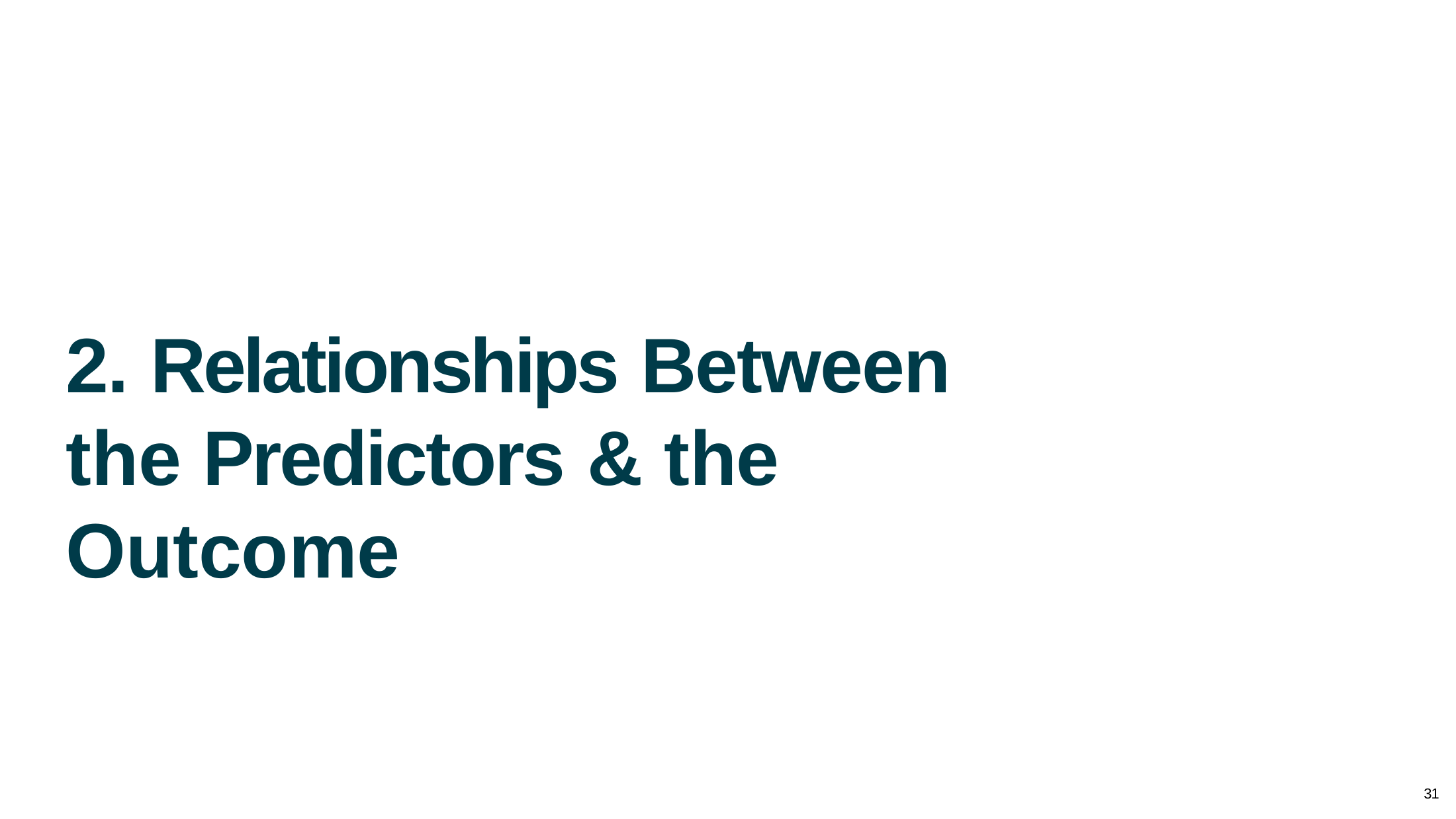

# 2. Relationships Between the Predictors & the Outcome
31